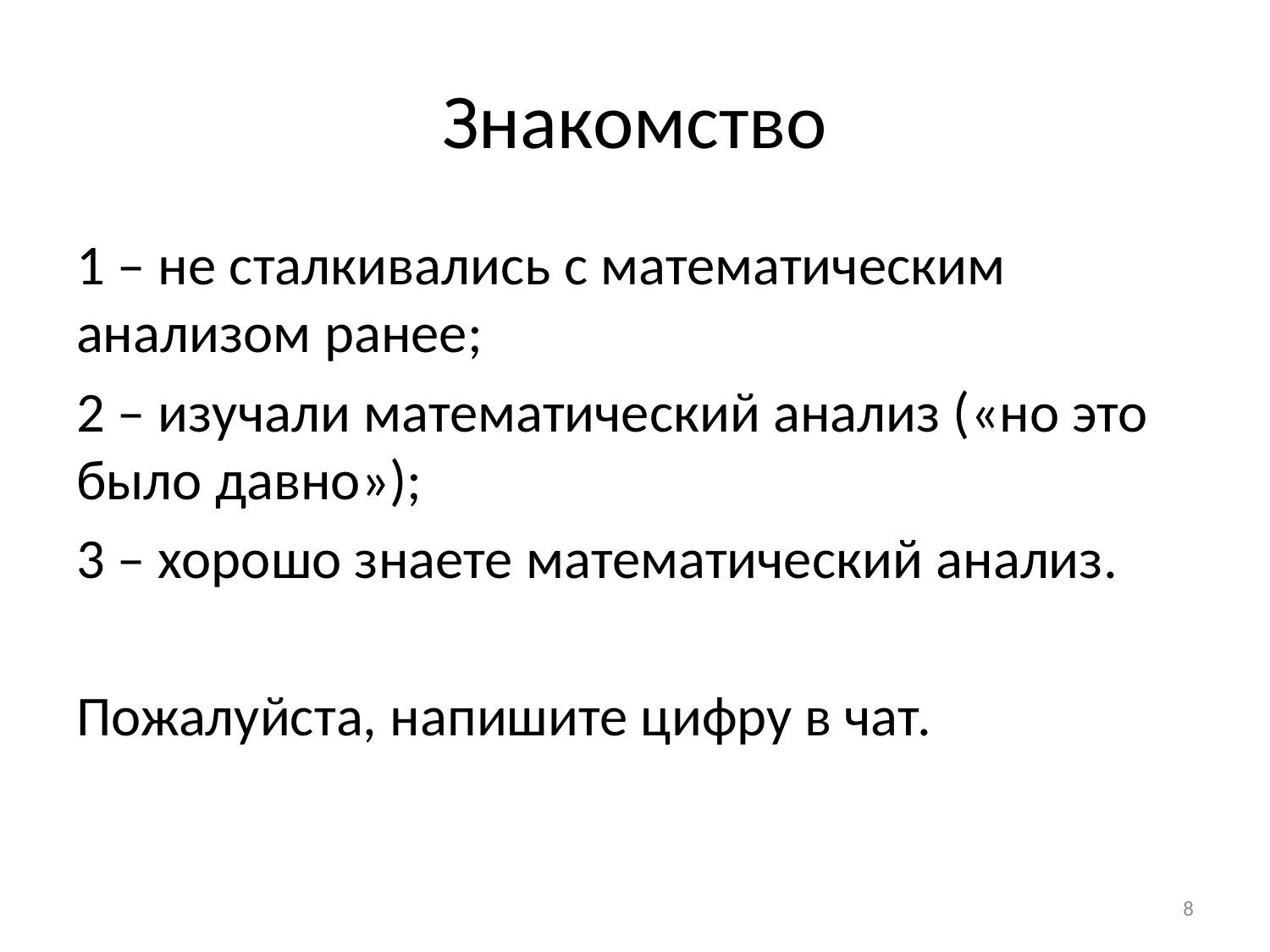

# Знакомство
1 – не сталкивались с математическим анализом ранее;
2 – изучали математический анализ («но это было давно»);
3 – хорошо знаете математический анализ.

Пожалуйста, напишите цифру в чат.

8